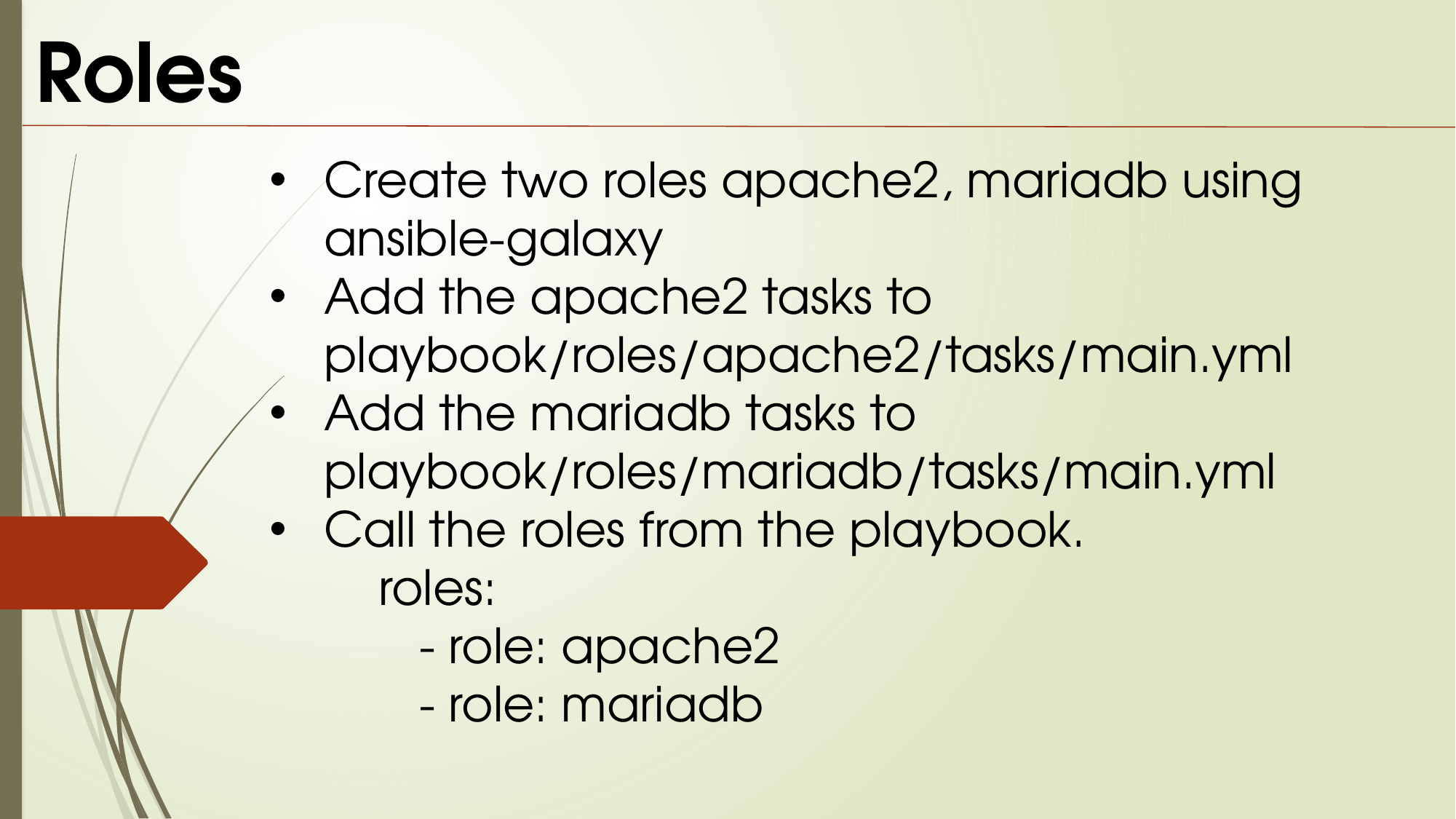

Roles
Create two roles apache2, mariadb using ansible-galaxy
Add the apache2 tasks to playbook/roles/apache2/tasks/main.yml
Add the mariadb tasks to playbook/roles/mariadb/tasks/main.yml
Call the roles from the playbook.
roles:
   - role: apache2
   - role: mariadb